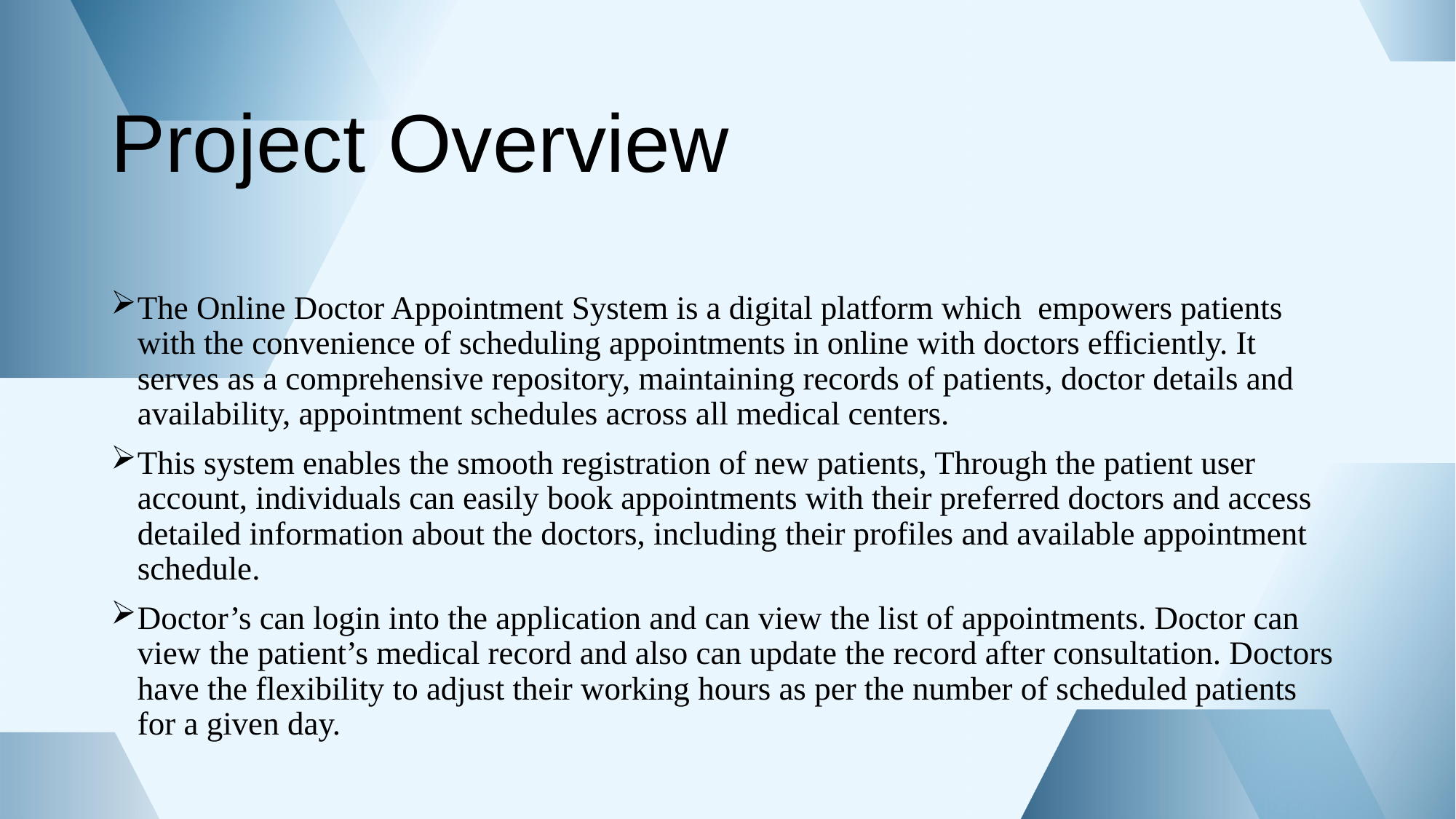

# Project Overview

The Online Doctor Appointment System is a digital platform which  empowers patients with the convenience of scheduling appointments in online with doctors efficiently. It serves as a comprehensive repository, maintaining records of patients, doctor details and availability, appointment schedules across all medical centers.
This system enables the smooth registration of new patients, Through the patient user account, individuals can easily book appointments with their preferred doctors and access detailed information about the doctors, including their profiles and available appointment schedule.
Doctor’s can login into the application and can view the list of appointments. Doctor can view the patient’s medical record and also can update the record after consultation. Doctors have the flexibility to adjust their working hours as per the number of scheduled patients for a given day.